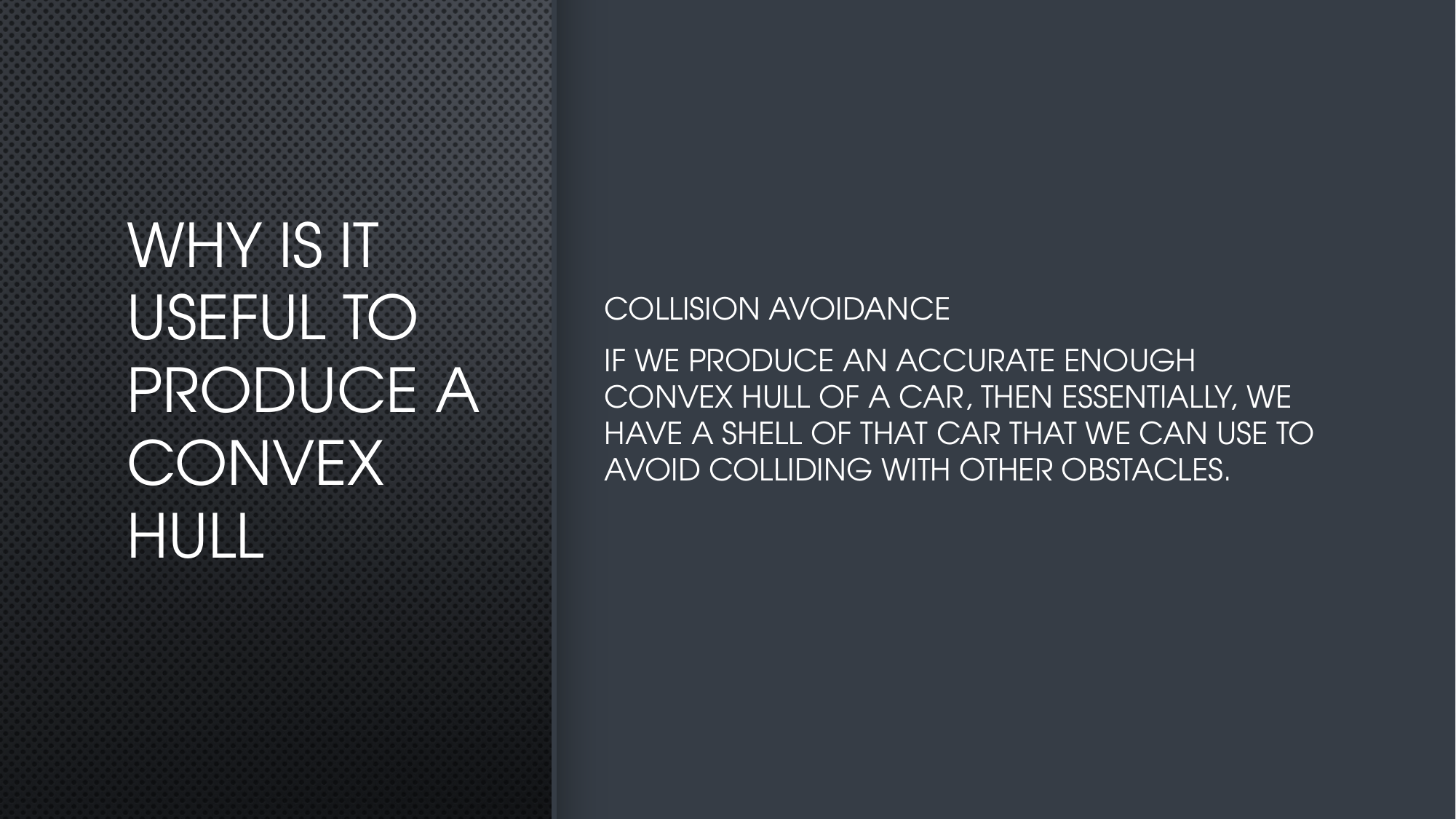

# Why is it useful to produce a convex hull
Collision avoidance
If we produce an accurate enough convex hull of a car, then essentially, we have a shell of that car that we can use to avoid colliding with other obstacles.